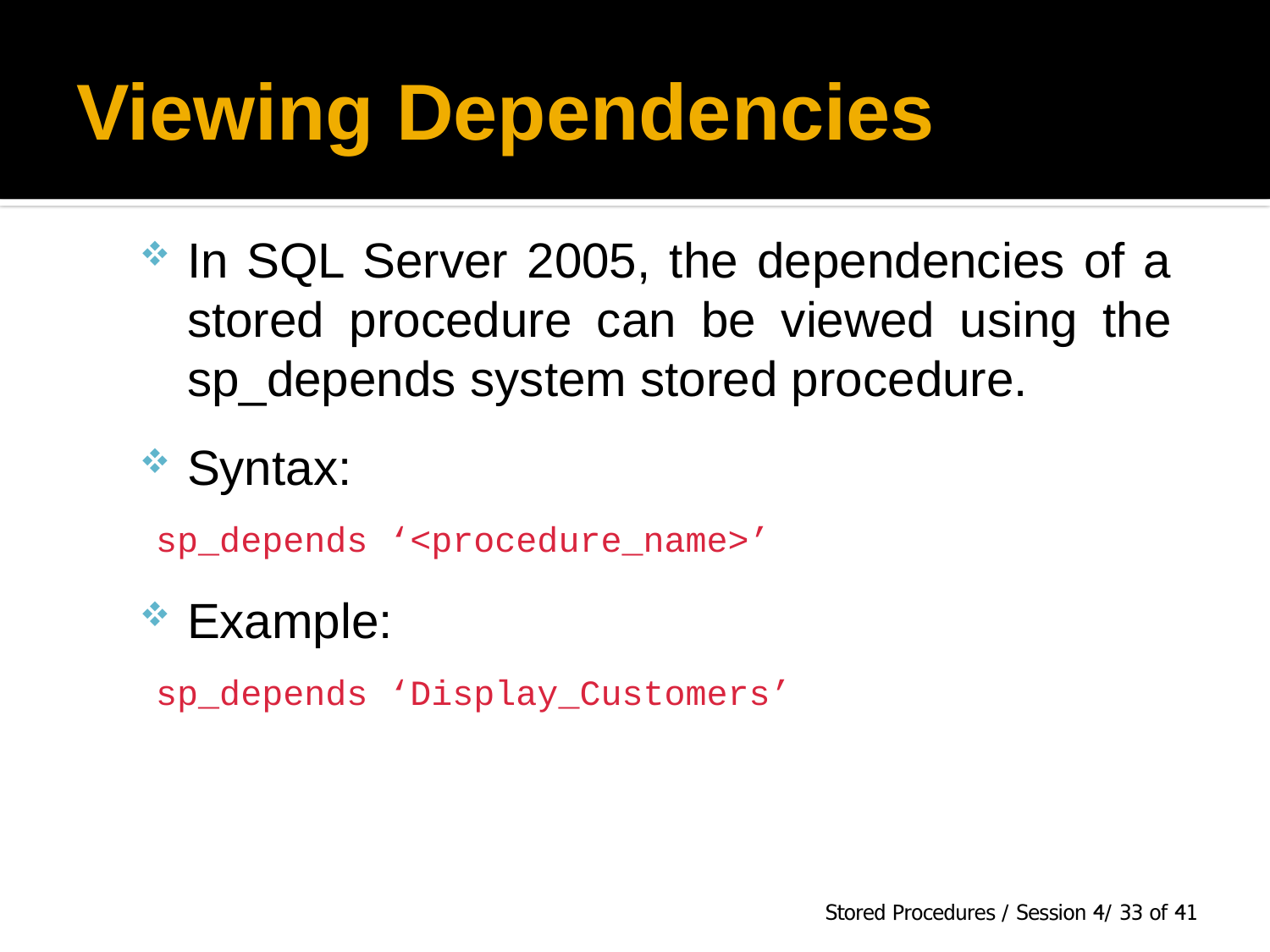

# Viewing Dependencies
In SQL Server 2005, the dependencies of a stored procedure can be viewed using the sp_depends system stored procedure.
Syntax:
sp_depends ‘<procedure_name>’
Example:
sp_depends ‘Display_Customers’